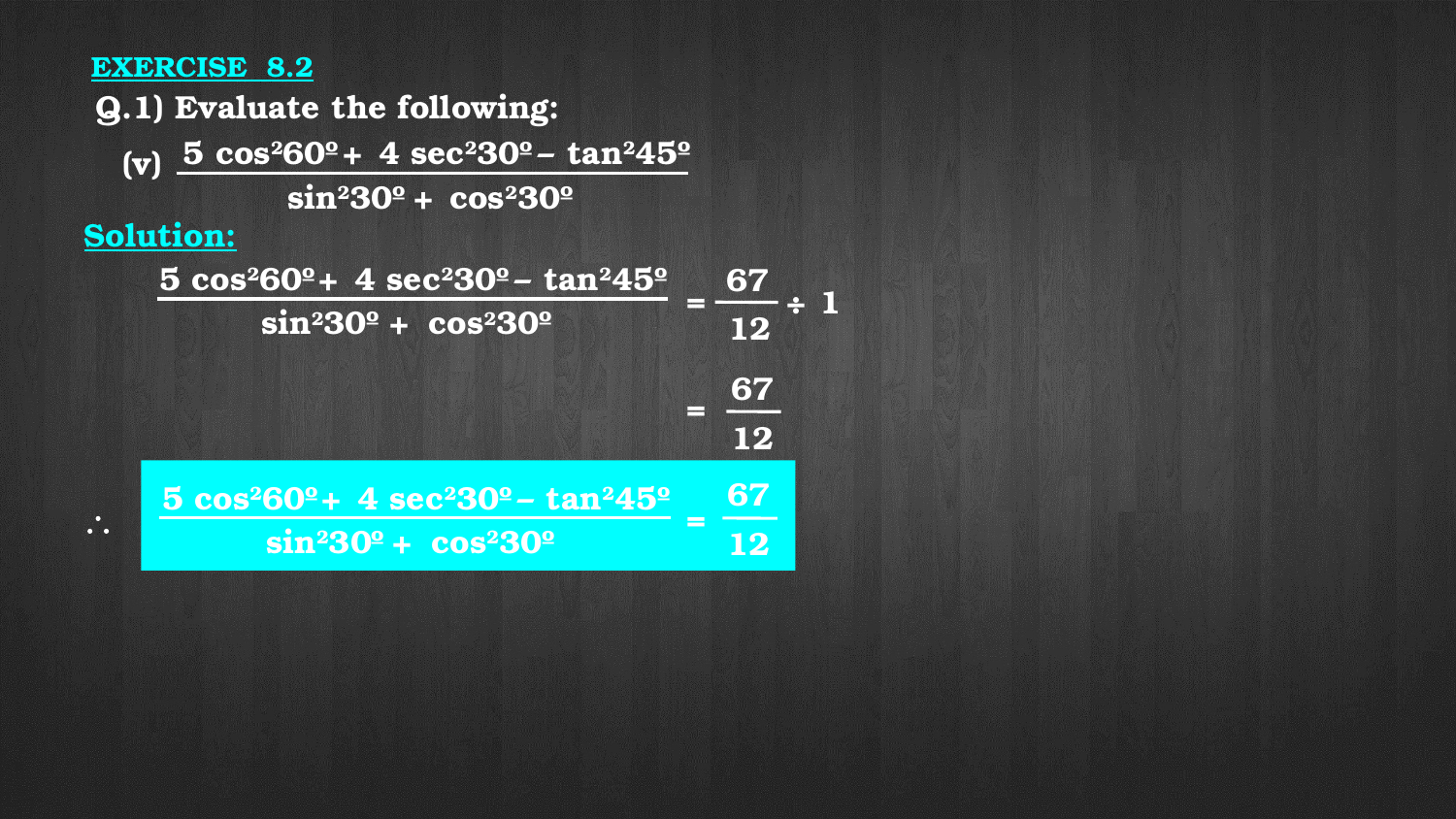

EXERCISE  8.2
Q.1) Evaluate the following:
5 cos260º
+
4 sec230º
–
tan245º
sin230º
+
cos230º
(v)
Solution:
5 cos260º
+
4 sec230º
–
tan245º
sin230º
+
cos230º
67
=
÷
1
12
67
=
12

67
12
5 cos260º
+
4 sec230º
–
tan245º
sin230º
+
cos230º
=
∴